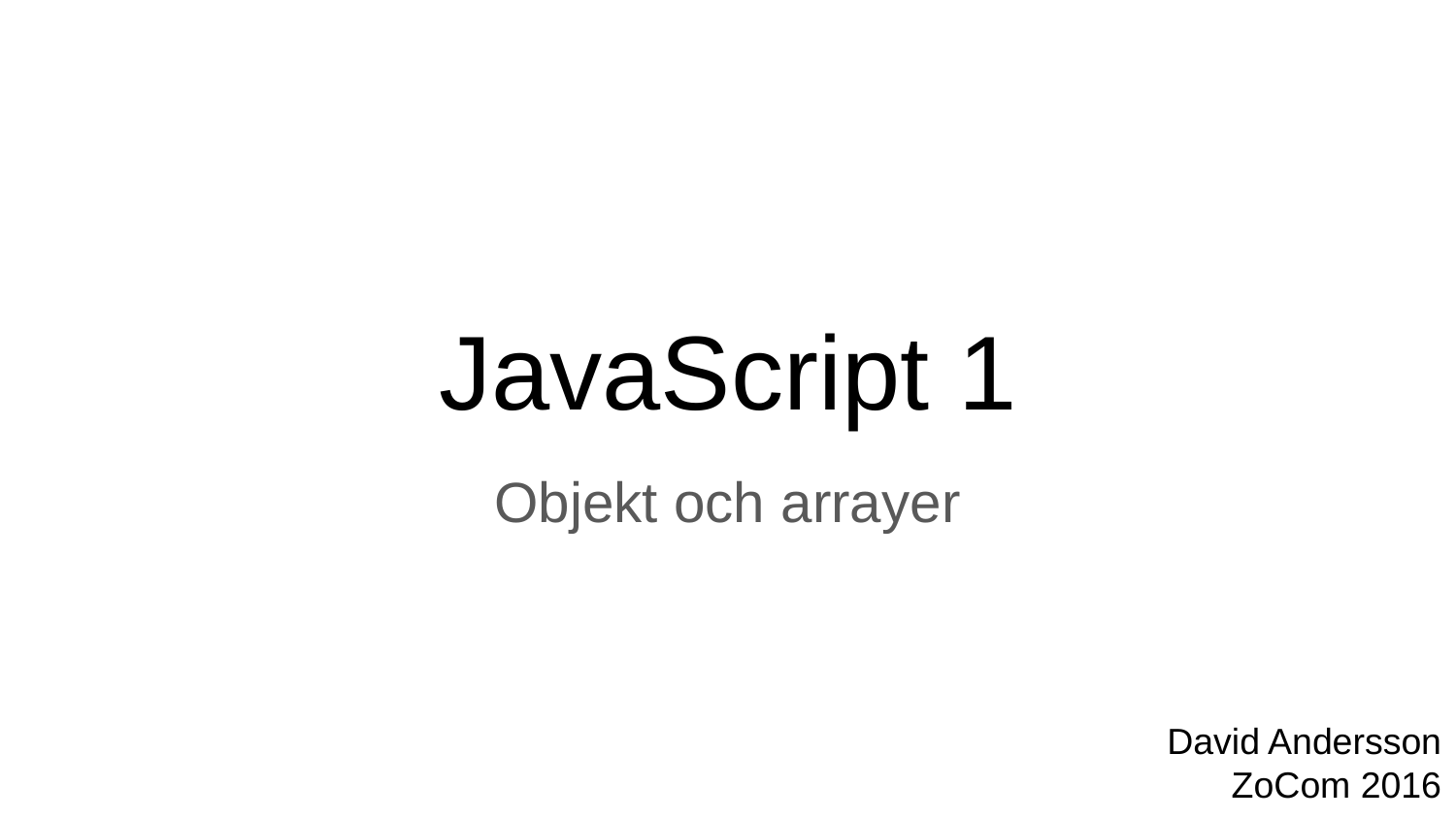

# JavaScript 1
Objekt och arrayer
David Andersson
ZoCom 2016